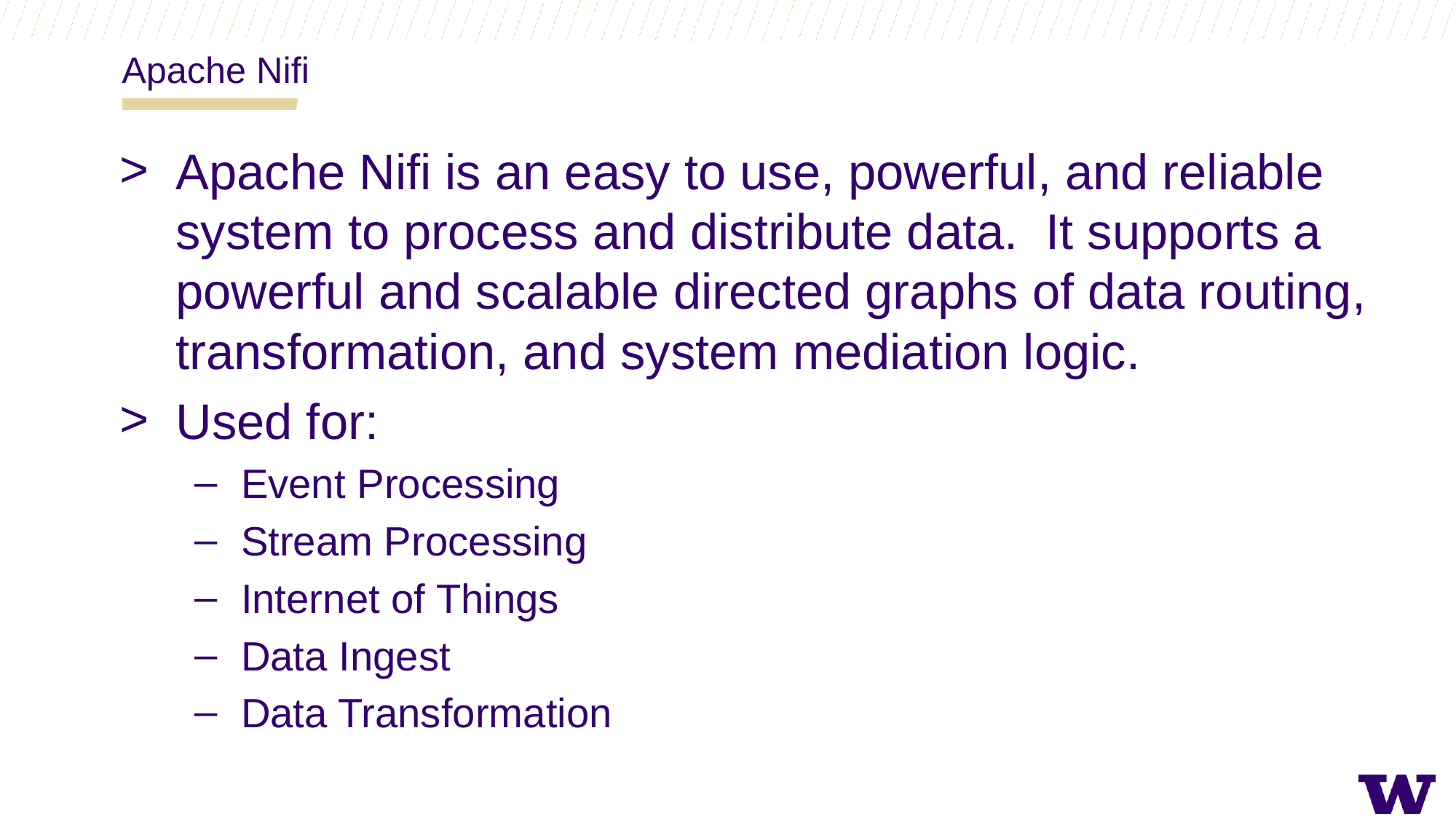

Apache Nifi
Apache Nifi is an easy to use, powerful, and reliable system to process and distribute data.  It supports a powerful and scalable directed graphs of data routing, transformation, and system mediation logic.
Used for:
Event Processing
Stream Processing
Internet of Things
Data Ingest
Data Transformation